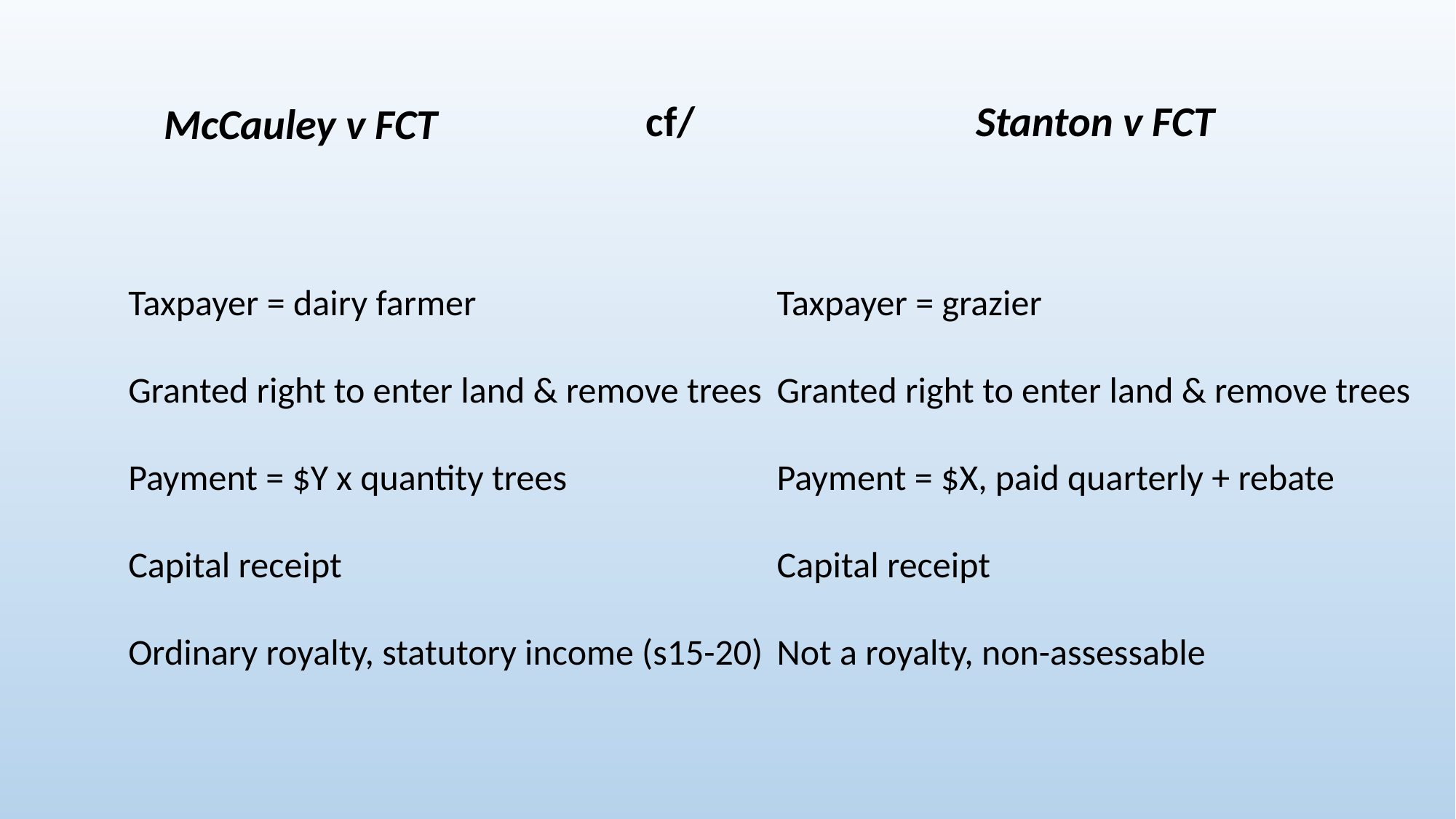

#
cf/
Stanton v FCT
McCauley v FCT

Taxpayer = dairy farmer

Granted right to enter land & remove trees

Payment = $Y x quantity trees

Capital receipt

Ordinary royalty, statutory income (s15-20)
Taxpayer = grazier

Granted right to enter land & remove trees

Payment = $X, paid quarterly + rebate

Capital receipt

Not a royalty, non-assessable